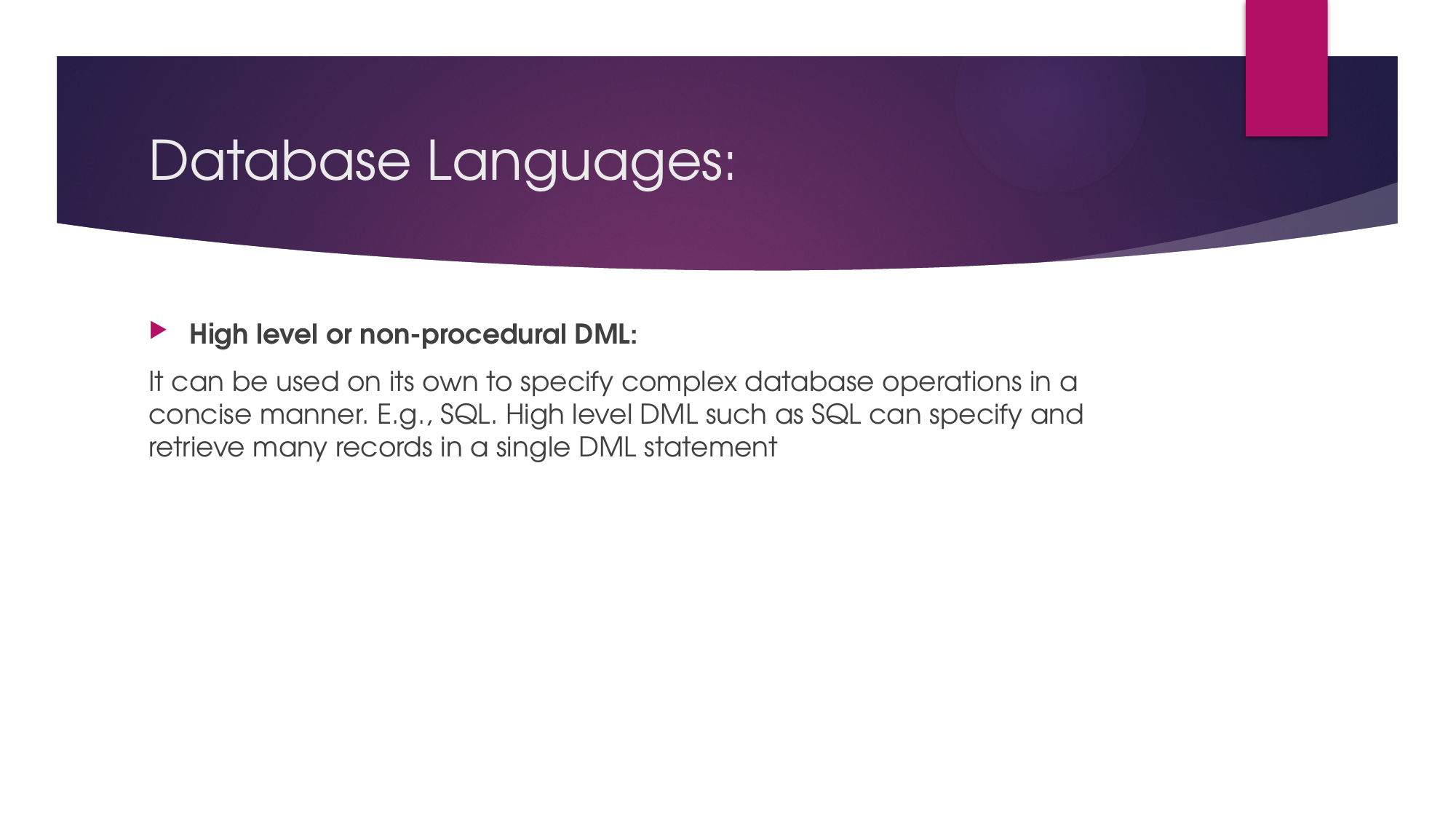

# Database Languages:
High level or non-procedural DML:
It can be used on its own to specify complex database operations in a concise manner. E.g., SQL. High level DML such as SQL can specify and retrieve many records in a single DML statement